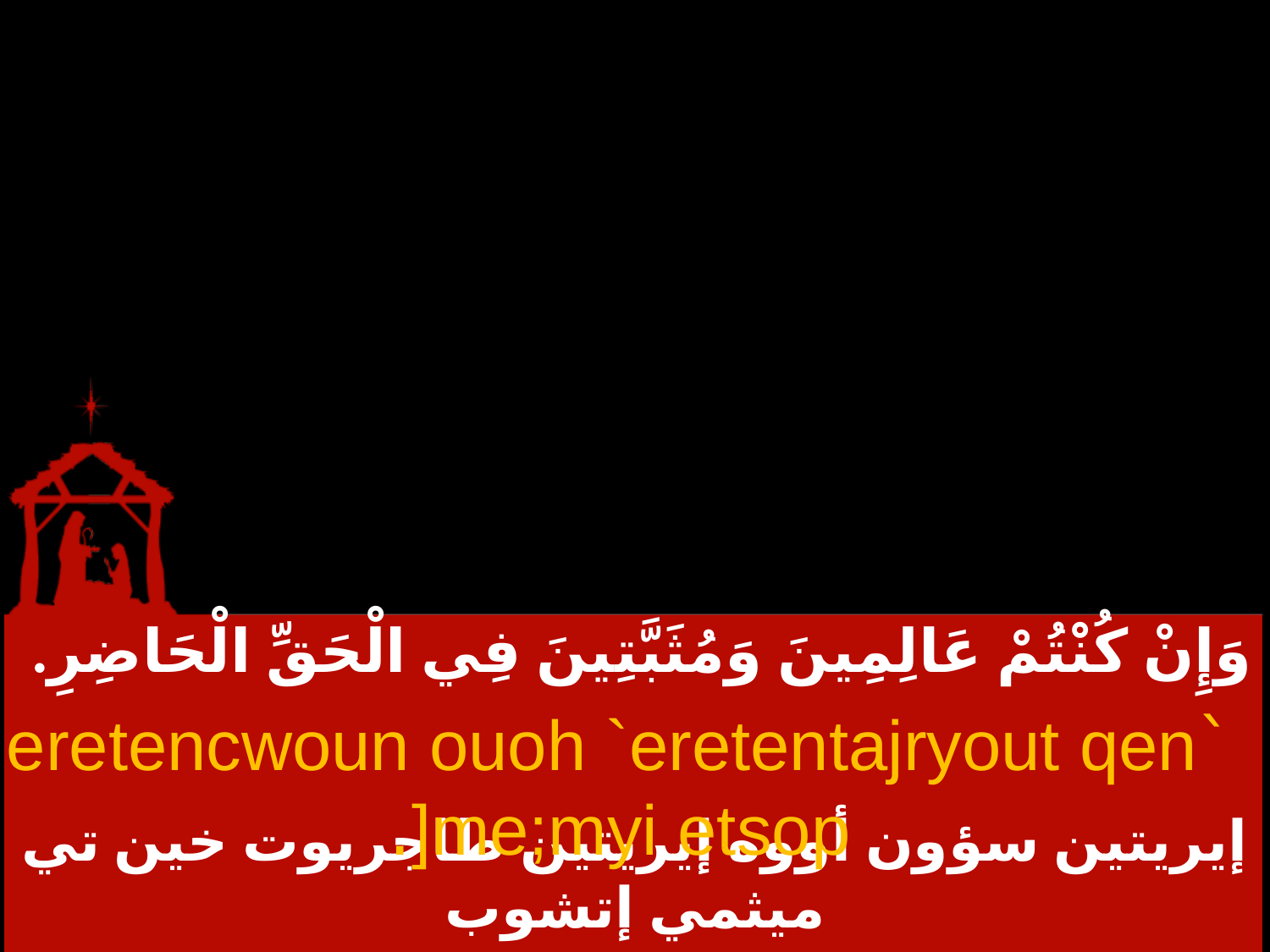

# وَإِنْ كُنْتُمْ عَالِمِينَ وَمُثَبَّتِينَ فِي الْحَقِّ الْحَاضِرِ.
`eretencwoun ouoh `eretentajryout qen ]me;myi etsop.
إيريتين سؤون أووه إيريتين طاجريوت خين تي ميثمي إتشوب